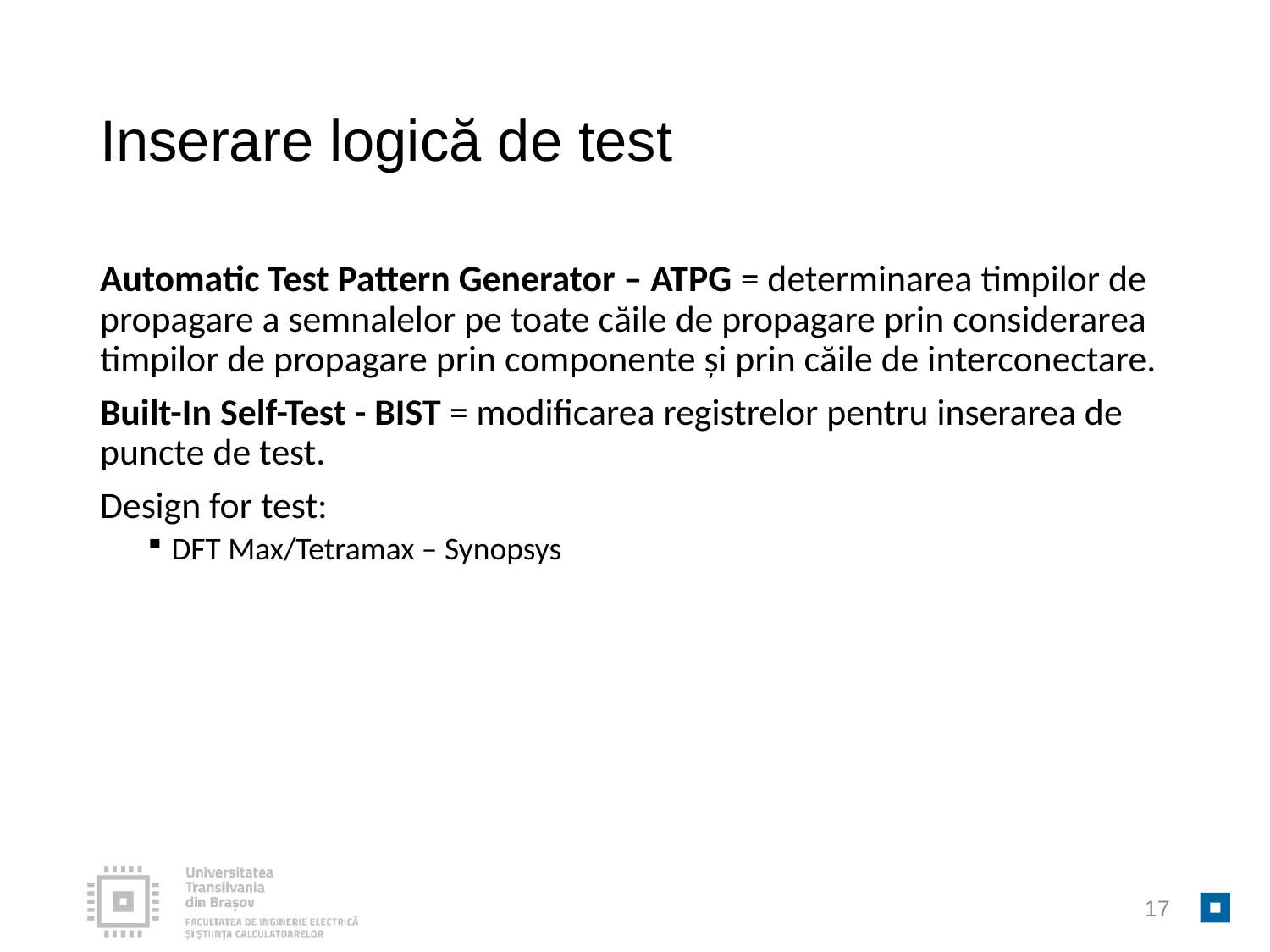

# Inserare logică de test
Automatic Test Pattern Generator – ATPG = determinarea timpilor de propagare a semnalelor pe toate căile de propagare prin considerarea timpilor de propagare prin componente și prin căile de interconectare.
Built-In Self-Test - BIST = modificarea registrelor pentru inserarea de puncte de test.
Design for test:
DFT Max/Tetramax – Synopsys

17